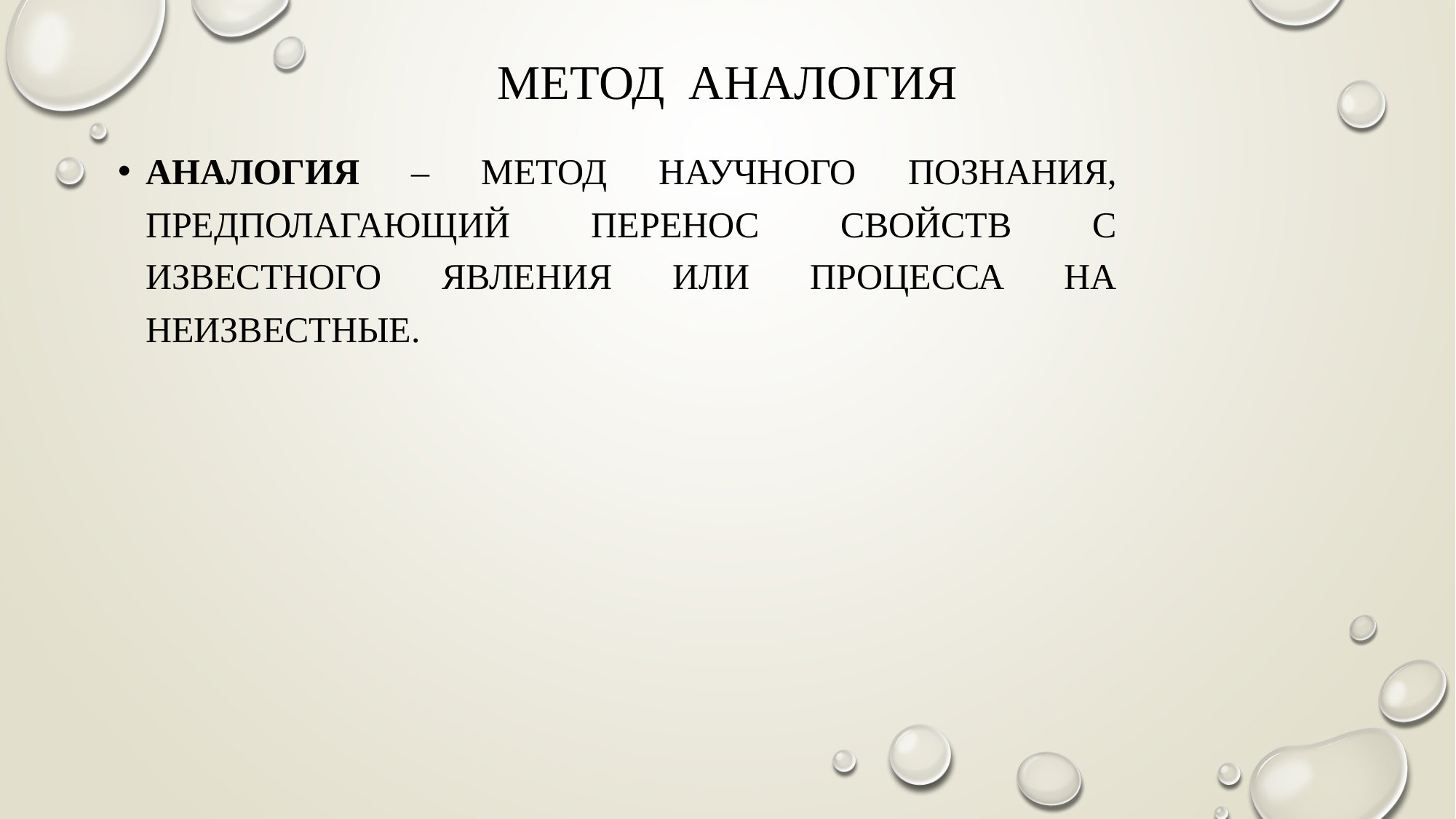

# Метод  аналогия
Аналогия – метод научного познания, предполагающий перенос свойств с известного явления или процесса на неизвестные.